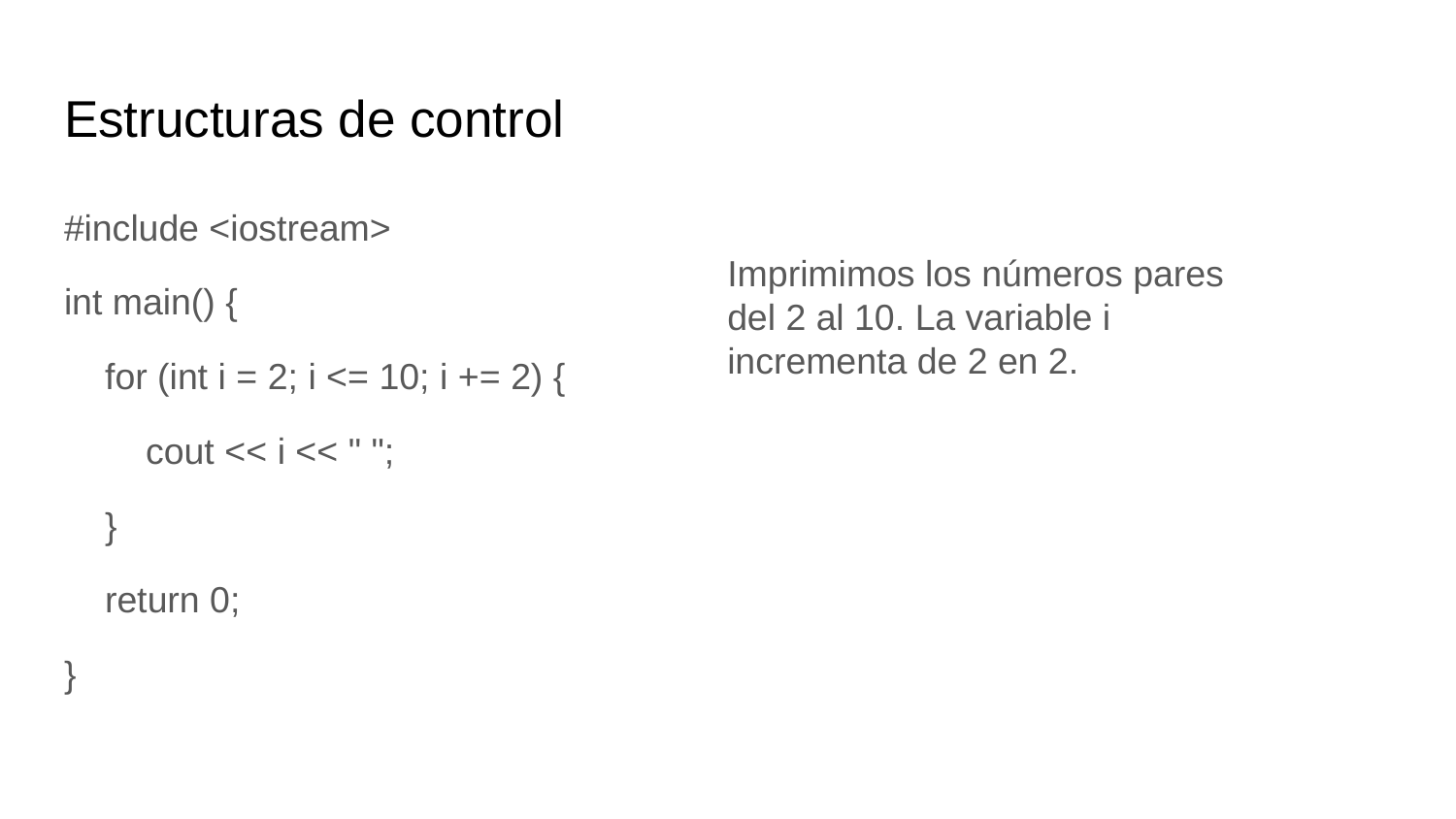

# Estructuras de control
#include <iostream>
int main() {
    for (int i = 2; i <= 10; i += 2) {
        cout << i << " ";
    }
    return 0;
}

Imprimimos los números pares del 2 al 10. La variable i incrementa de 2 en 2.